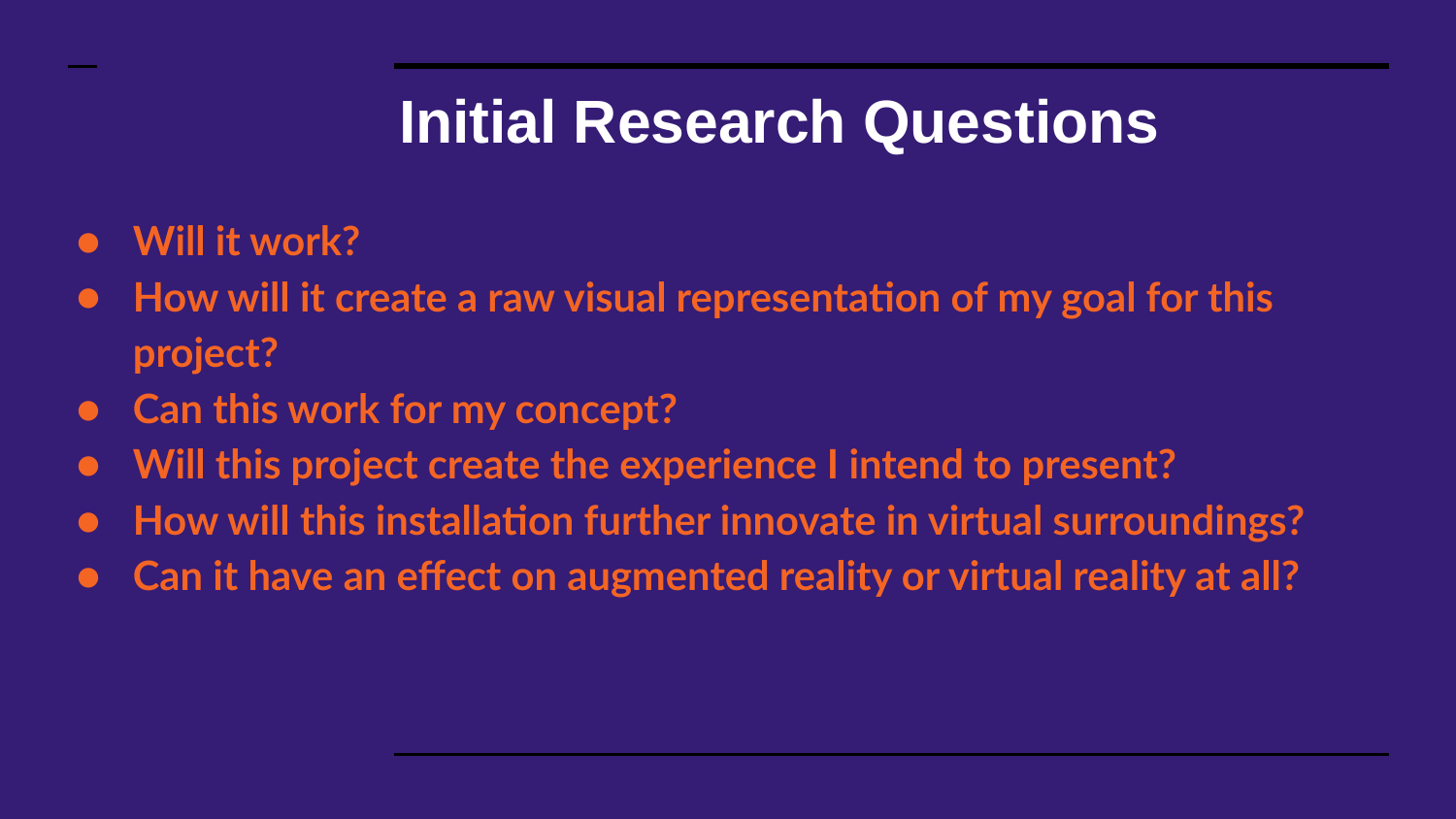

# Initial Research Questions
Will it work?
How will it create a raw visual representation of my goal for this project?
Can this work for my concept?
Will this project create the experience I intend to present?
How will this installation further innovate in virtual surroundings?
Can it have an effect on augmented reality or virtual reality at all?